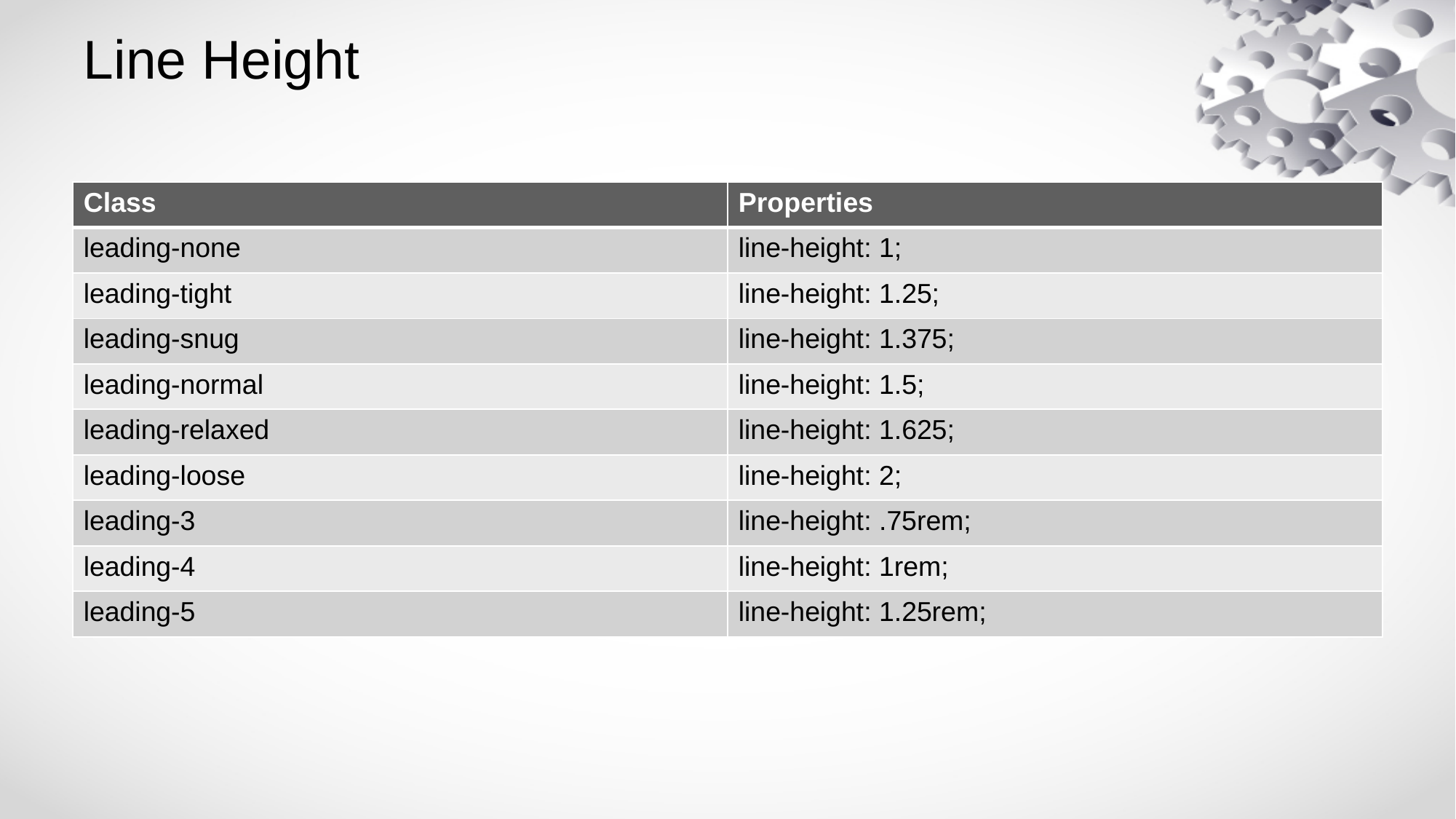

# Line Height
| Class | Properties |
| --- | --- |
| leading-none | line-height: 1; |
| leading-tight | line-height: 1.25; |
| leading-snug | line-height: 1.375; |
| leading-normal | line-height: 1.5; |
| leading-relaxed | line-height: 1.625; |
| leading-loose | line-height: 2; |
| leading-3 | line-height: .75rem; |
| leading-4 | line-height: 1rem; |
| leading-5 | line-height: 1.25rem; |